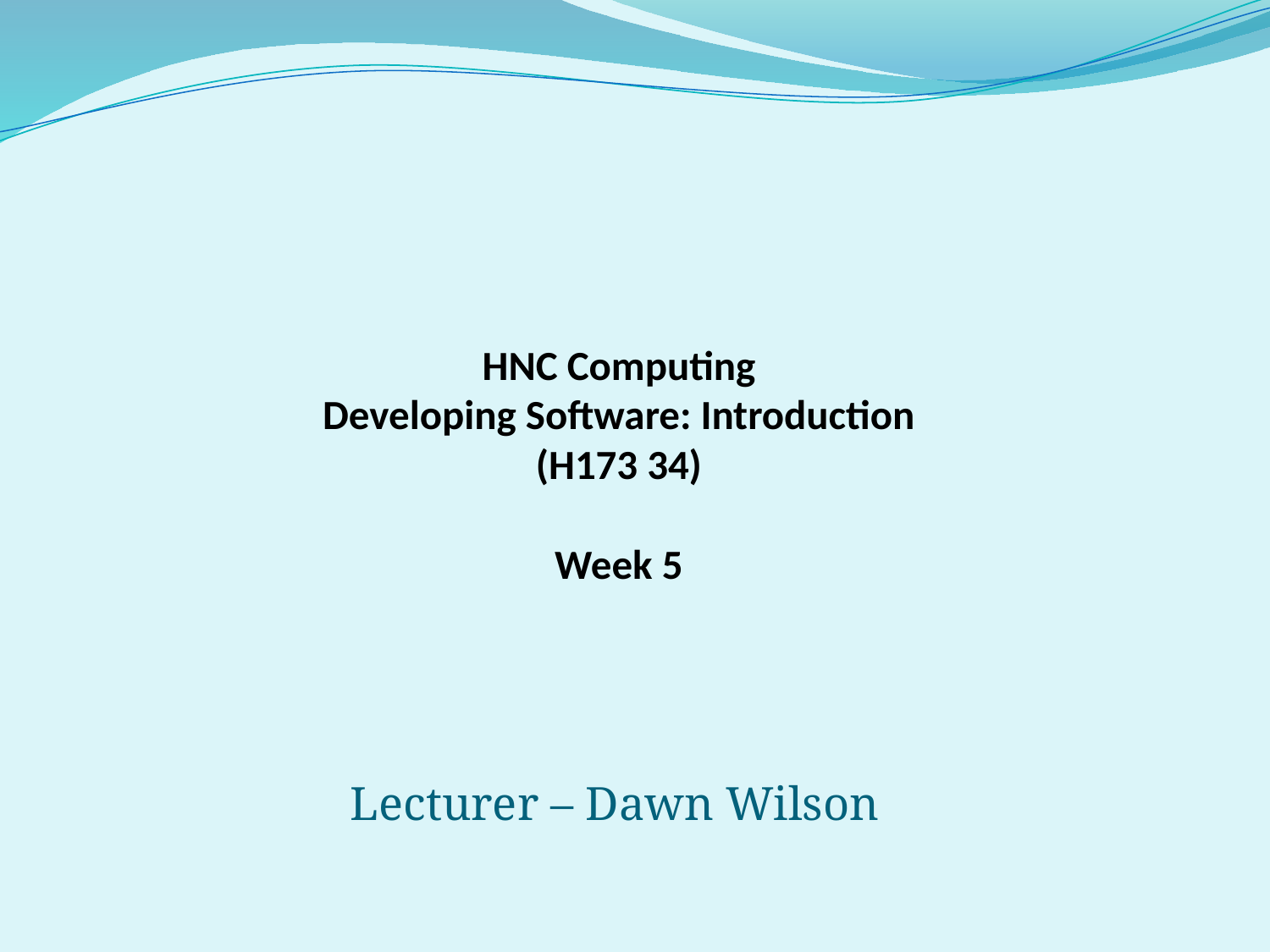

# HNC Computing Developing Software: Introduction (H173 34) Week 5

Lecturer – Dawn Wilson